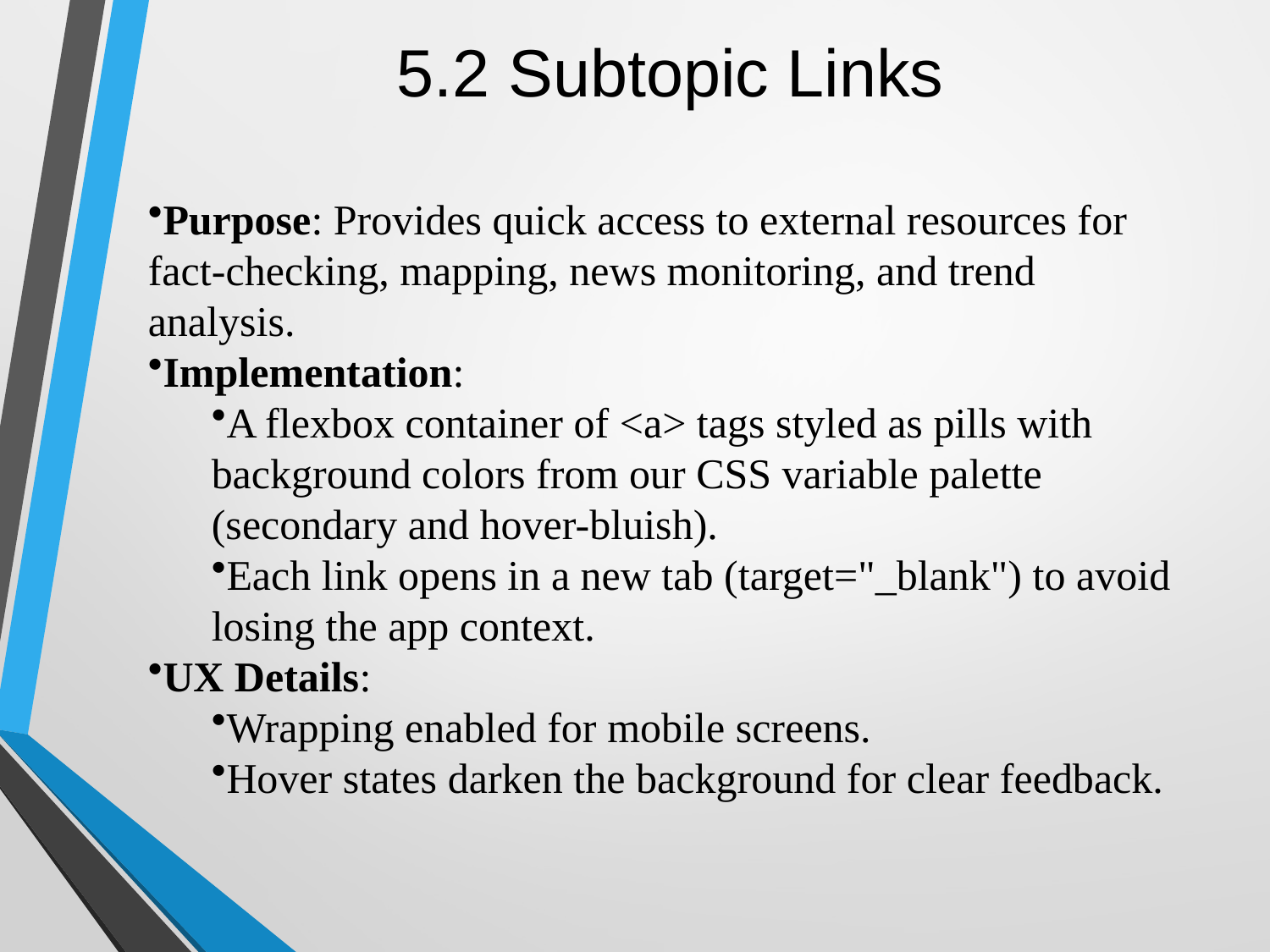

# 5.2 Subtopic Links

Purpose: Provides quick access to external resources for fact-checking, mapping, news monitoring, and trend analysis.
Implementation:
A flexbox container of <a> tags styled as pills with background colors from our CSS variable palette (secondary and hover-bluish).
Each link opens in a new tab (target="_blank") to avoid losing the app context.
UX Details:
Wrapping enabled for mobile screens.
Hover states darken the background for clear feedback.